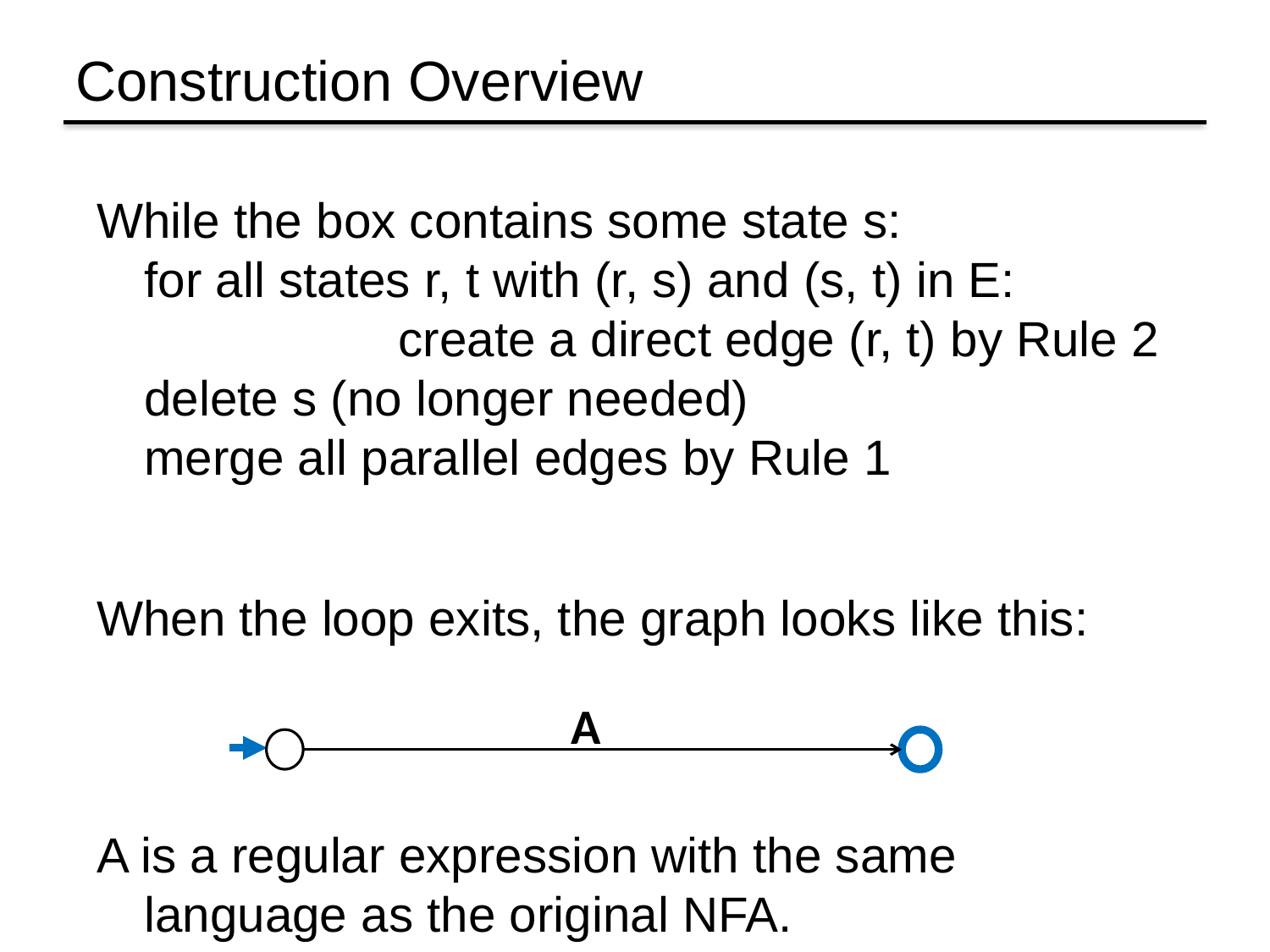

# Construction Overview
While the box contains some state s:
for all states r, t with (r, s) and (s, t) in E:
		create a direct edge (r, t) by Rule 2
delete s (no longer needed)
merge all parallel edges by Rule 1

When the loop exits, the graph looks like this:

A is a regular expression with the same language as the original NFA.
A